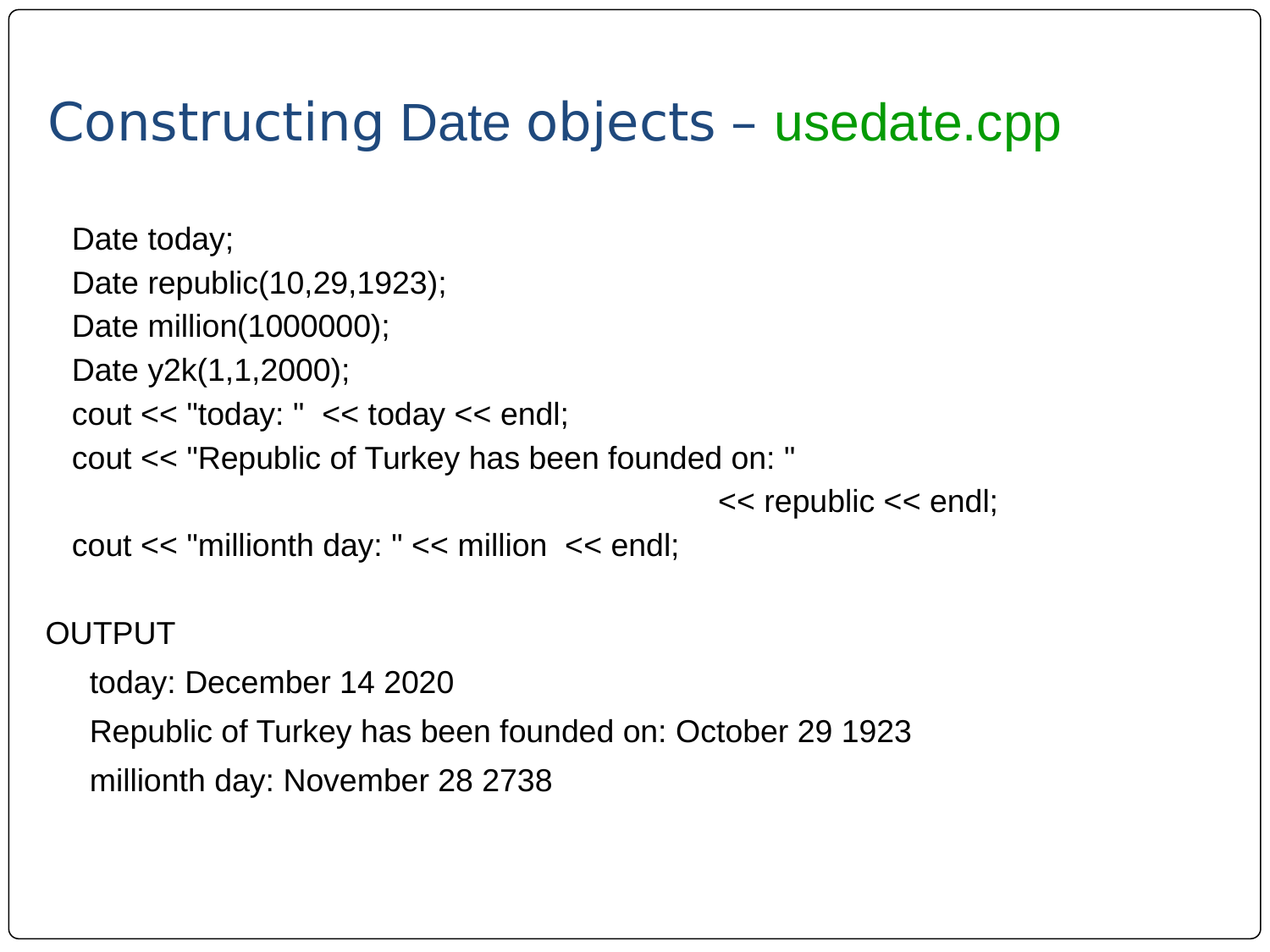

# Constructing Date objects – usedate.cpp
   Date today;
   Date republic(10,29,1923);
   Date million(1000000);
   Date y2k(1,1,2000);
   cout << "today: "  << today << endl;
   cout << "Republic of Turkey has been founded on: "
						<< republic << endl;
   cout << "millionth day: " << million  << endl;

OUTPUT
today: December 14 2020
Republic of Turkey has been founded on: October 29 1923
millionth day: November 28 2738